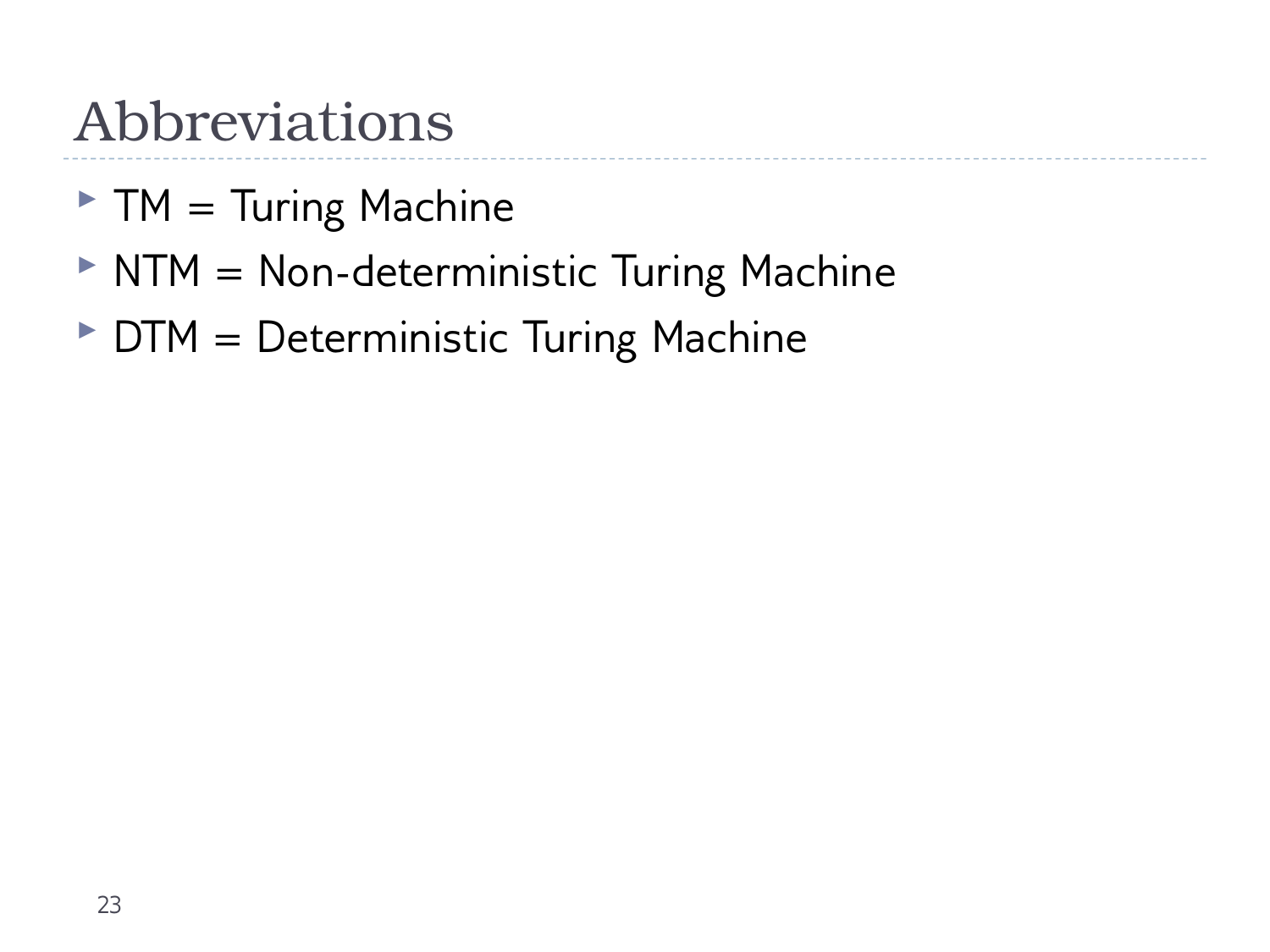

# Abbreviations
TM = Turing Machine
NTM = Non-deterministic Turing Machine
DTM = Deterministic Turing Machine
23